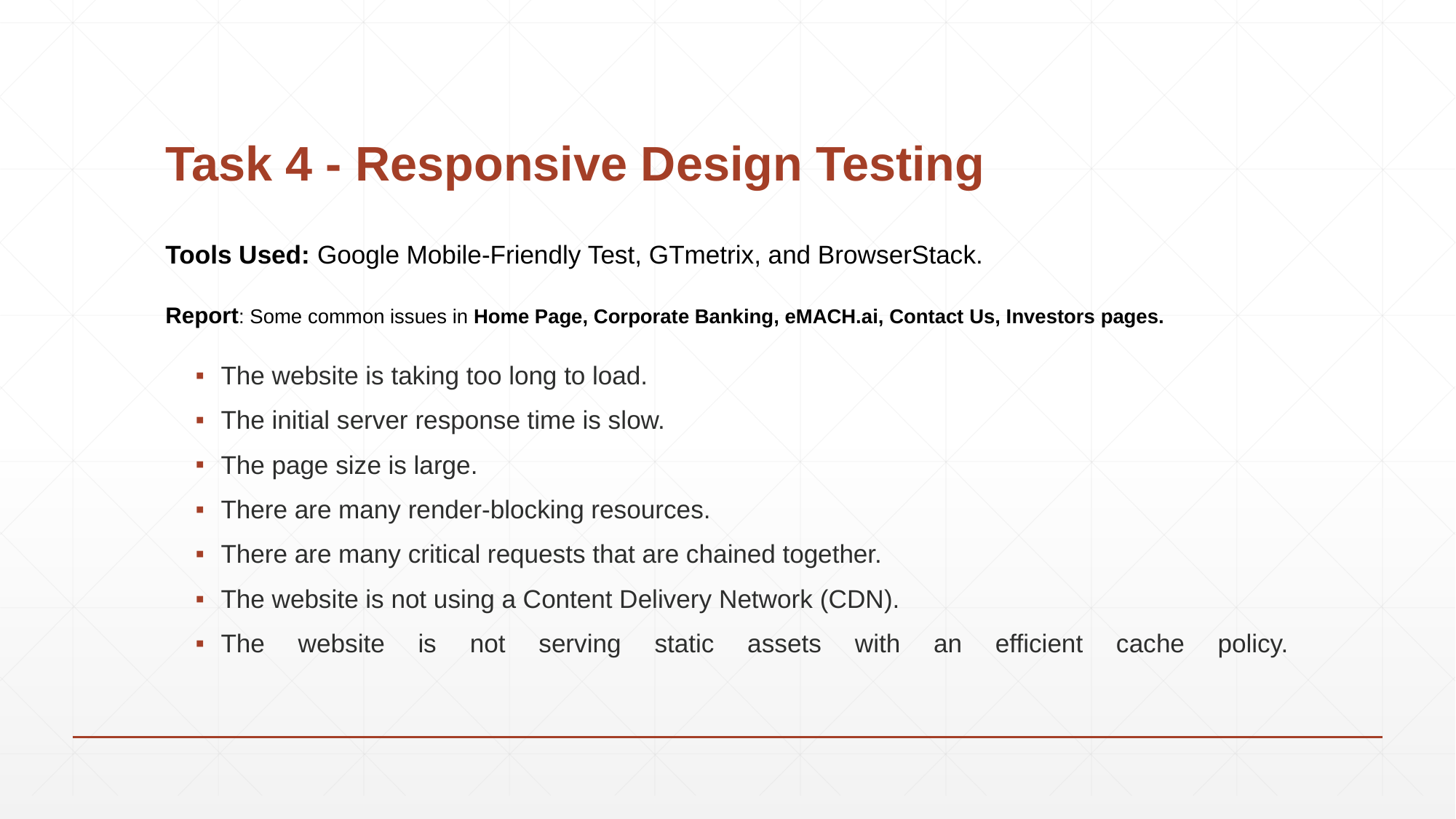

# Task 4 - Responsive Design Testing
Tools Used: Google Mobile-Friendly Test, GTmetrix, and BrowserStack.
Report: Some common issues in Home Page, Corporate Banking, eMACH.ai, Contact Us, Investors pages.
The website is taking too long to load.
The initial server response time is slow.
The page size is large.
There are many render-blocking resources.
There are many critical requests that are chained together.
The website is not using a Content Delivery Network (CDN).
The website is not serving static assets with an efficient cache policy.